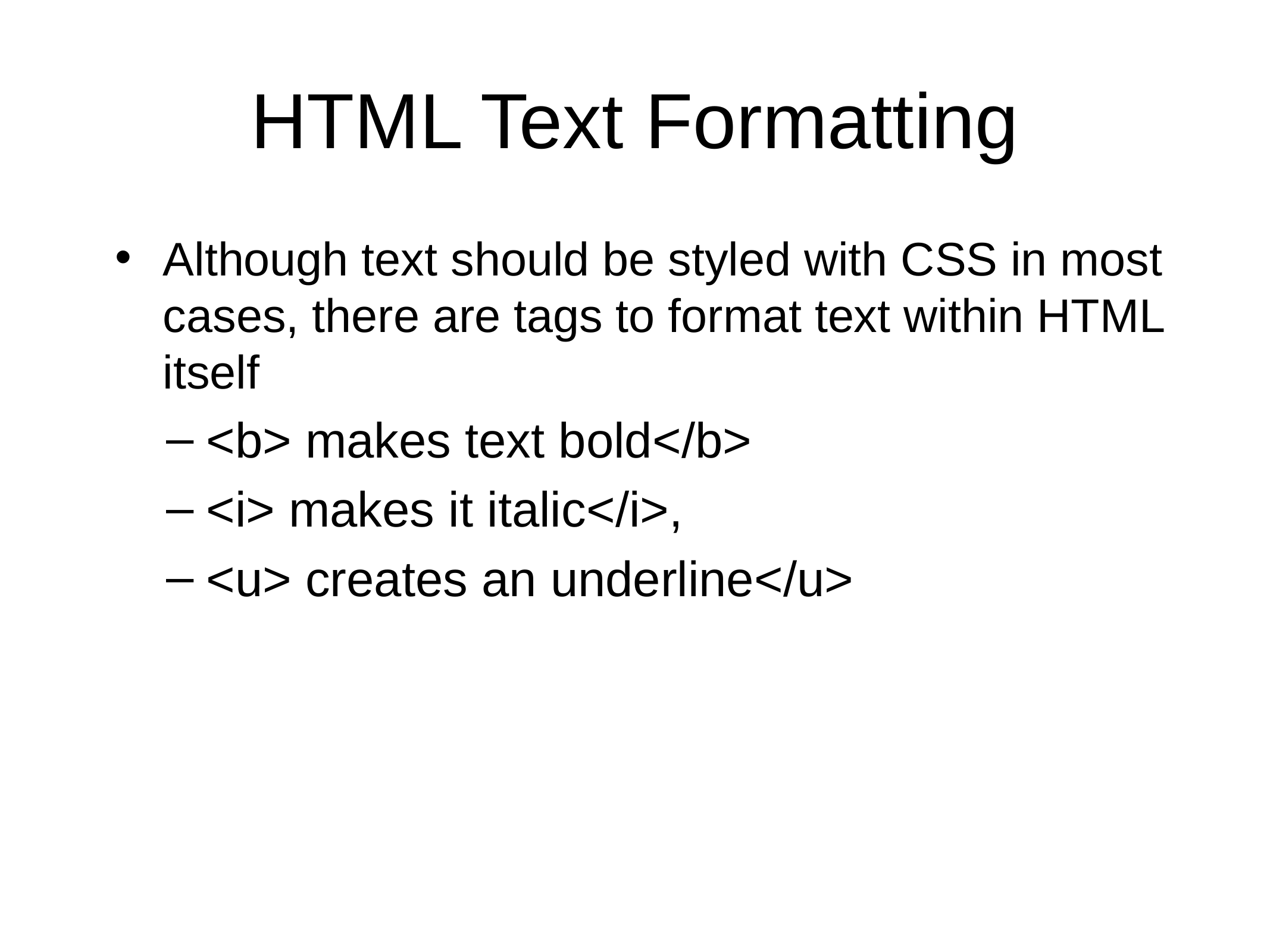

# HTML Text Formatting
Although text should be styled with CSS in most cases, there are tags to format text within HTML itself
<b> makes text bold</b>
<i> makes it italic</i>,
<u> creates an underline</u>